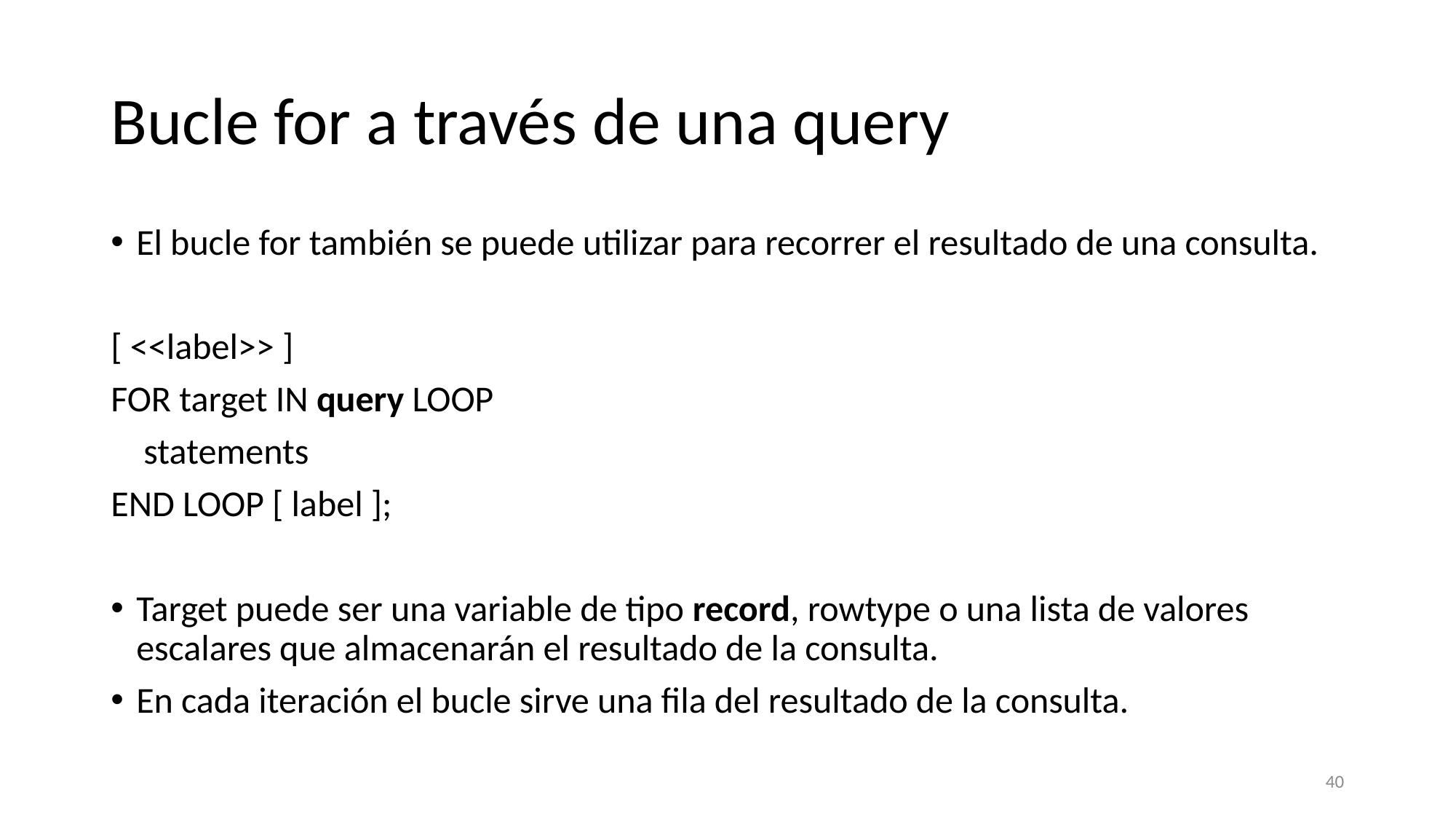

# Bucle for a través de una query
El bucle for también se puede utilizar para recorrer el resultado de una consulta.

[ <<label>> ]
FOR target IN query LOOP
    statements
END LOOP [ label ];

Target puede ser una variable de tipo record, rowtype o una lista de valores escalares que almacenarán el resultado de la consulta.
En cada iteración el bucle sirve una fila del resultado de la consulta.
40